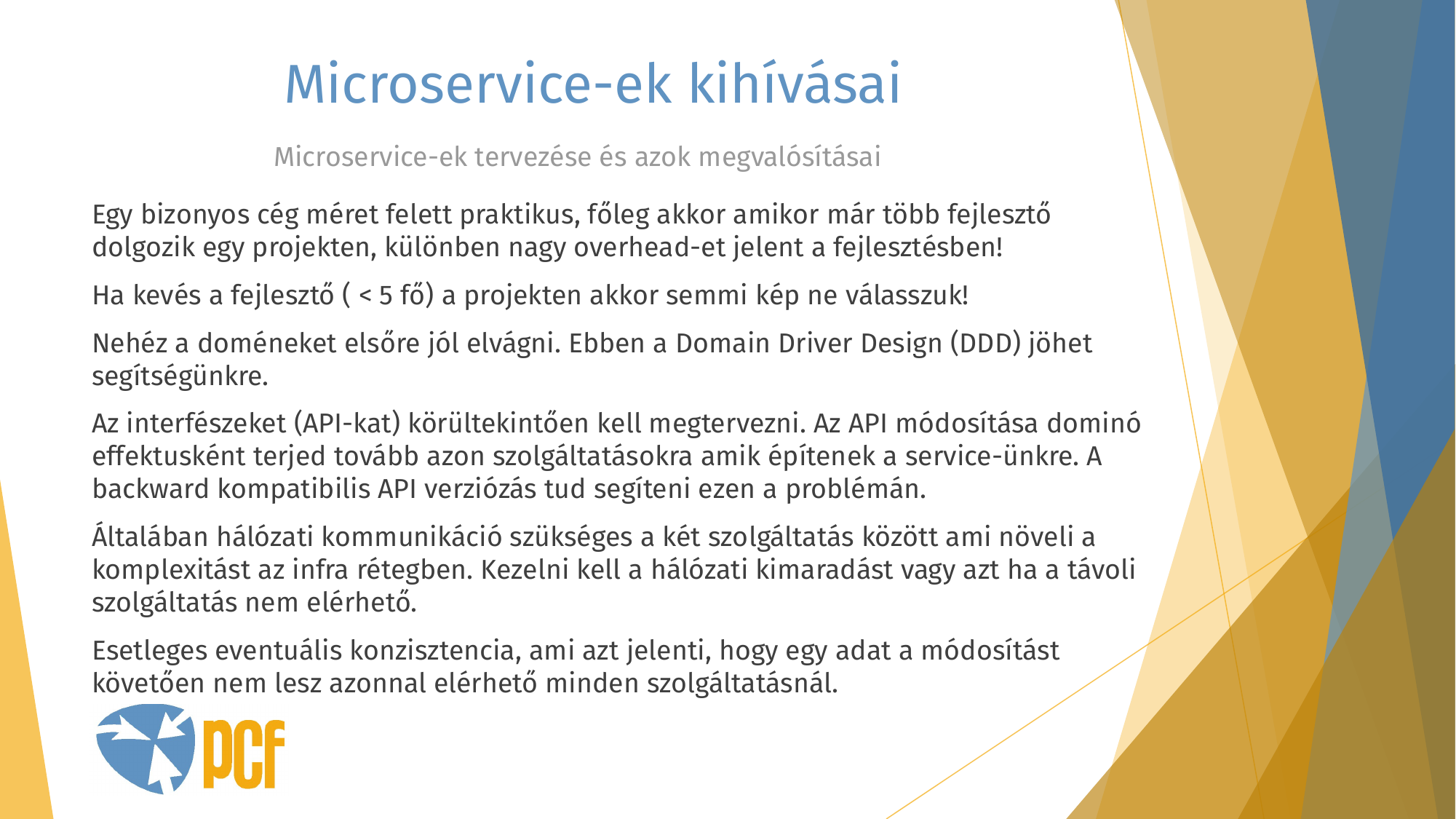

# Microservice-ek kihívásai
Microservice-ek tervezése és azok megvalósításai

Egy bizonyos cég méret felett praktikus, főleg akkor amikor már több fejlesztő dolgozik egy projekten, különben nagy overhead-et jelent a fejlesztésben!
Ha kevés a fejlesztő ( < 5 fő) a projekten akkor semmi kép ne válasszuk!
Nehéz a doméneket elsőre jól elvágni. Ebben a Domain Driver Design (DDD) jöhet segítségünkre.
Az interfészeket (API-kat) körültekintően kell megtervezni. Az API módosítása dominó effektusként terjed tovább azon szolgáltatásokra amik építenek a service-ünkre. A backward kompatibilis API verziózás tud segíteni ezen a problémán.
Általában hálózati kommunikáció szükséges a két szolgáltatás között ami növeli a komplexitást az infra rétegben. Kezelni kell a hálózati kimaradást vagy azt ha a távoli szolgáltatás nem elérhető.
Esetleges eventuális konzisztencia, ami azt jelenti, hogy egy adat a módosítást követően nem lesz azonnal elérhető minden szolgáltatásnál.